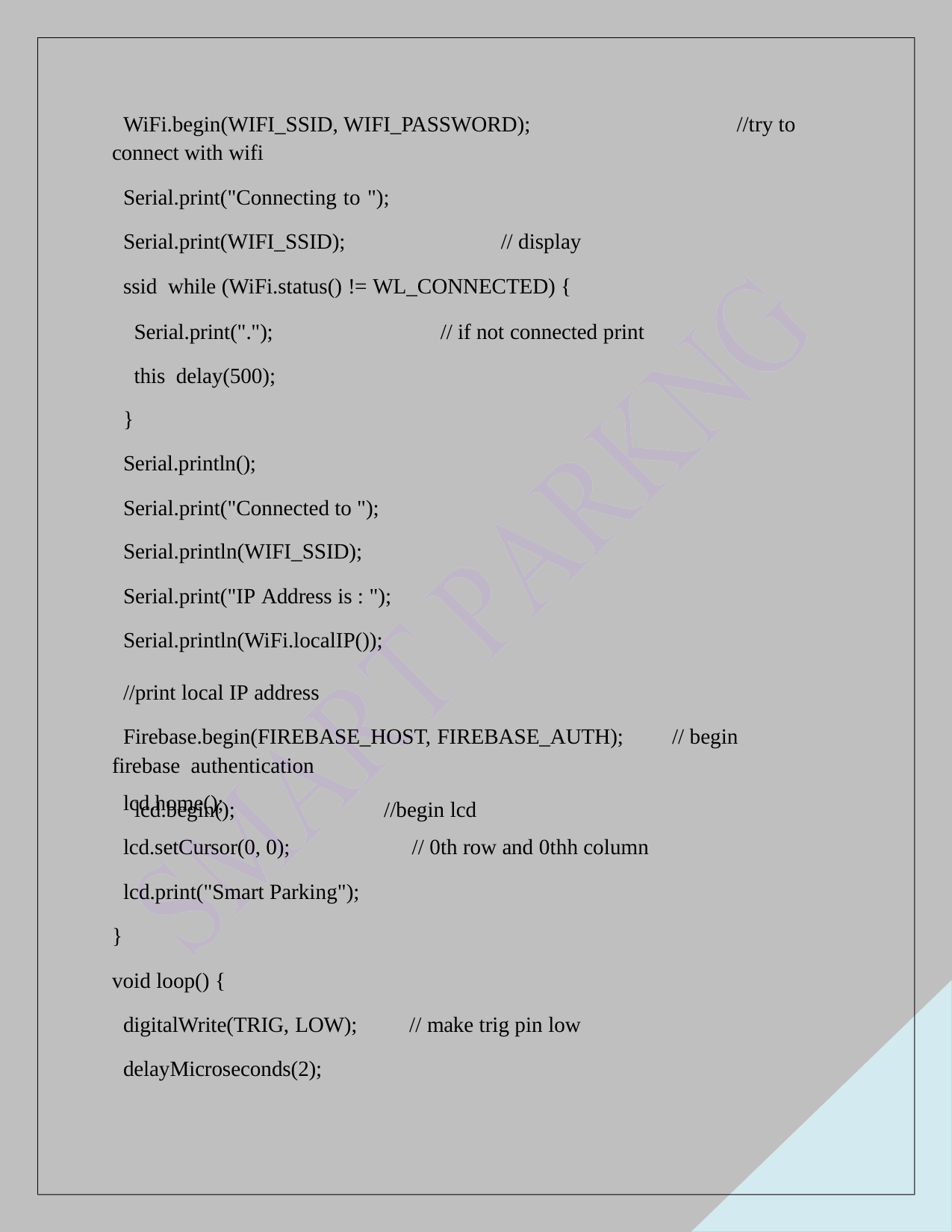

WiFi.begin(WIFI_SSID, WIFI_PASSWORD);
connect with wifi
Serial.print("Connecting to ");  Serial.print(WIFI_SSID);	// display ssid  while (WiFi.status() != WL_CONNECTED) {
Serial.print(".");	// if not connected print this  delay(500);
//try to
}
Serial.println();  Serial.print("Connected to ");  Serial.println(WIFI_SSID);  Serial.print("IP Address is : ");
Serial.println(WiFi.localIP());	//print local IP address
Firebase.begin(FIREBASE_HOST, FIREBASE_AUTH);	// begin firebase  authentication
lcd.begin();	//begin lcd
lcd.home();
lcd.setCursor(0, 0);
// 0th row and 0thh column
lcd.print("Smart Parking");
}
void loop() {
digitalWrite(TRIG, LOW);
// make trig pin low
delayMicroseconds(2);